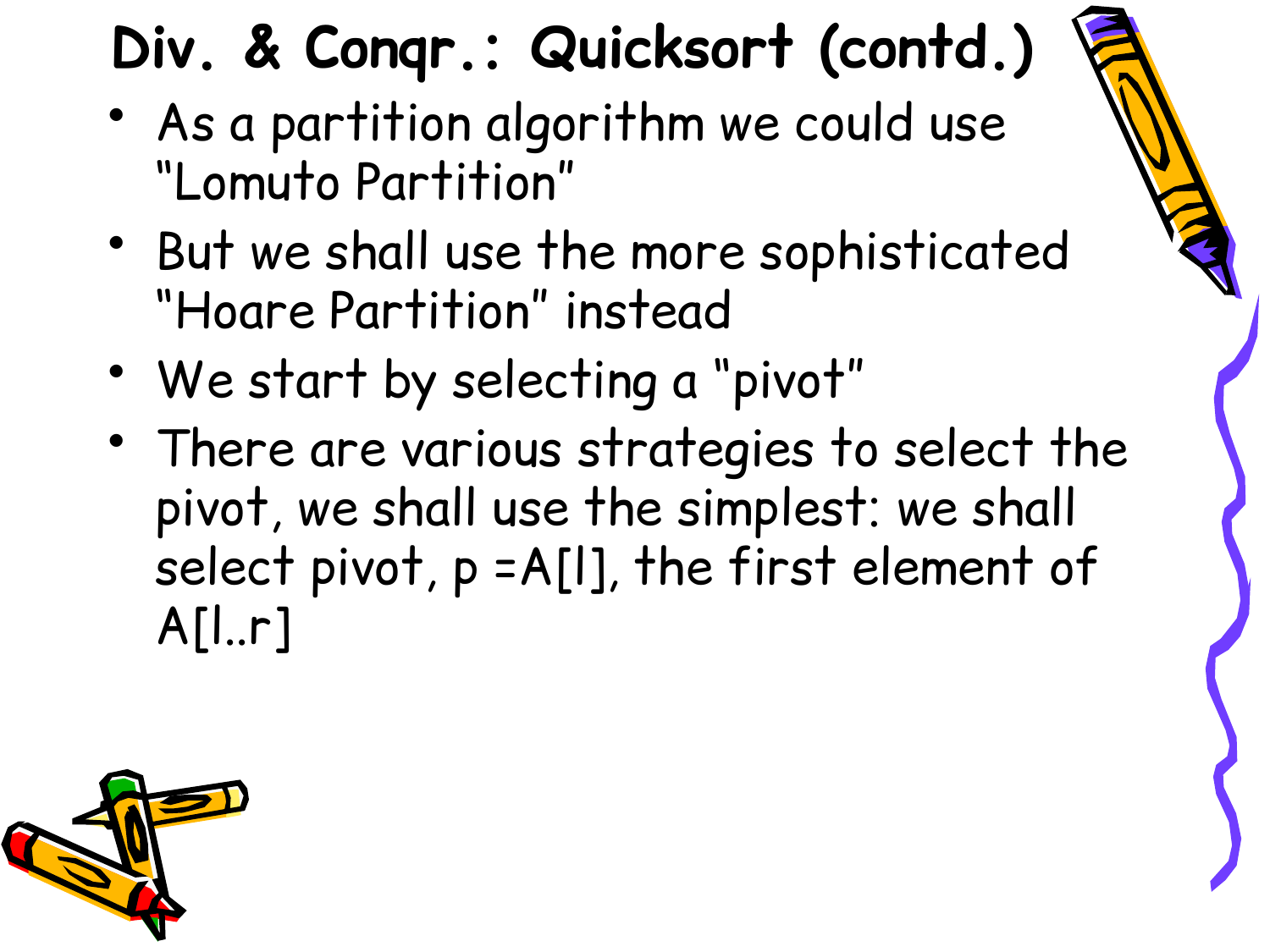

# Div. & Conqr.: Quicksort (contd.)
As a partition algorithm we could use “Lomuto Partition”
But we shall use the more sophisticated “Hoare Partition” instead
We start by selecting a “pivot”
There are various strategies to select the pivot, we shall use the simplest: we shall select pivot, p =A[l], the first element of A[l..r]